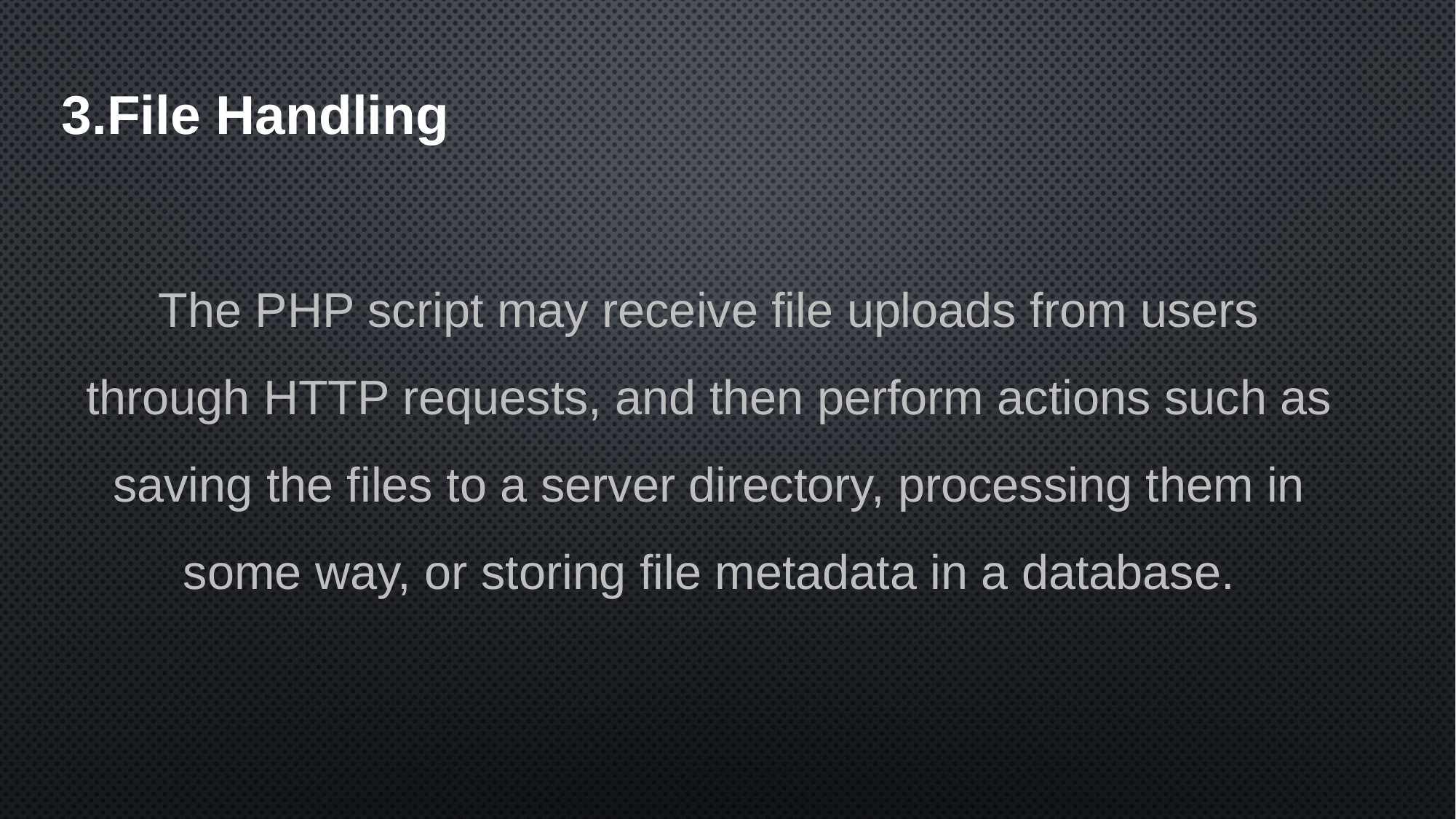

3.File Handling
The PHP script may receive file uploads from users through HTTP requests, and then perform actions such as saving the files to a server directory, processing them in some way, or storing file metadata in a database.